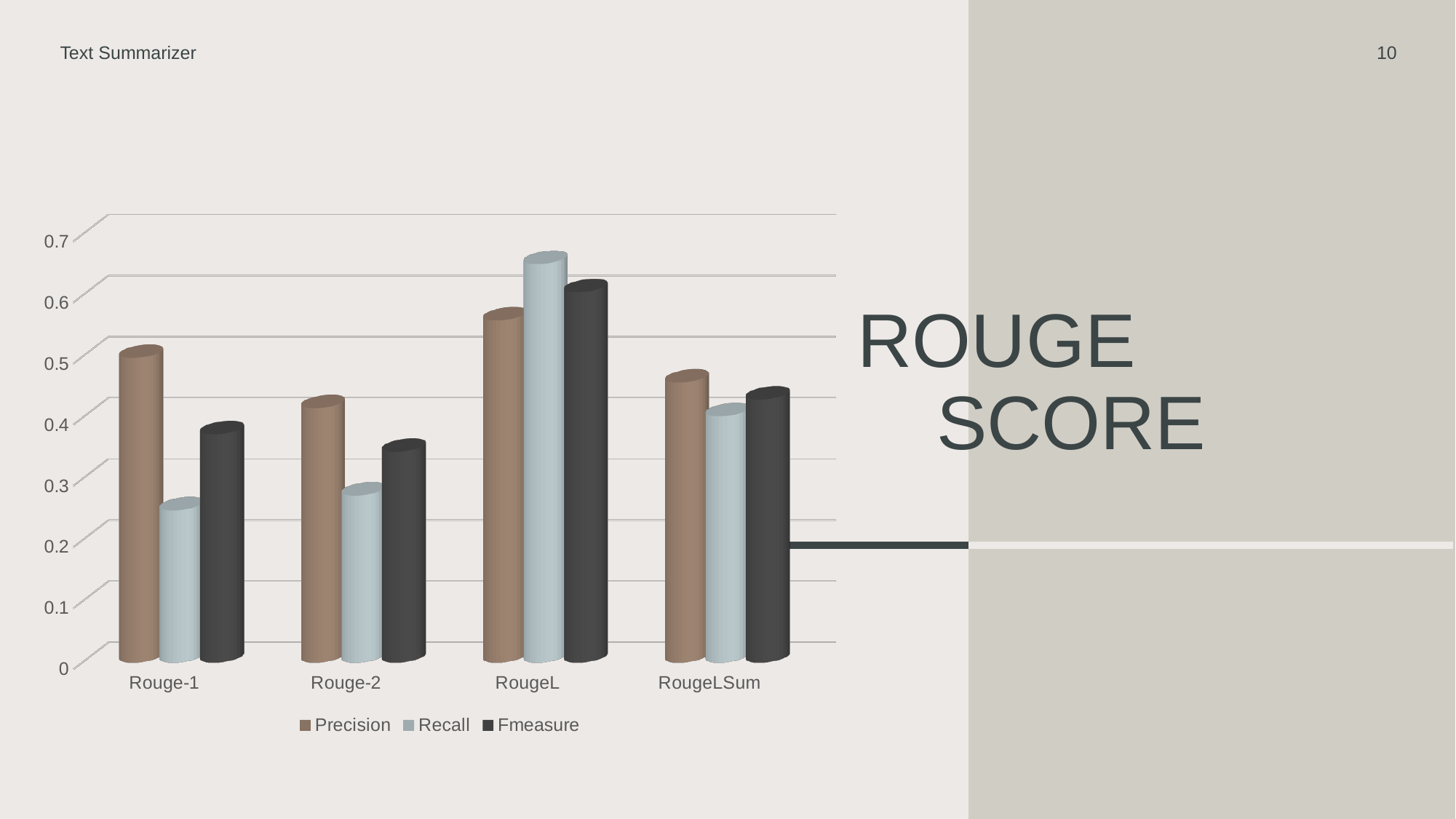

Text Summarizer
10

[unsupported chart]

# Rouge
score